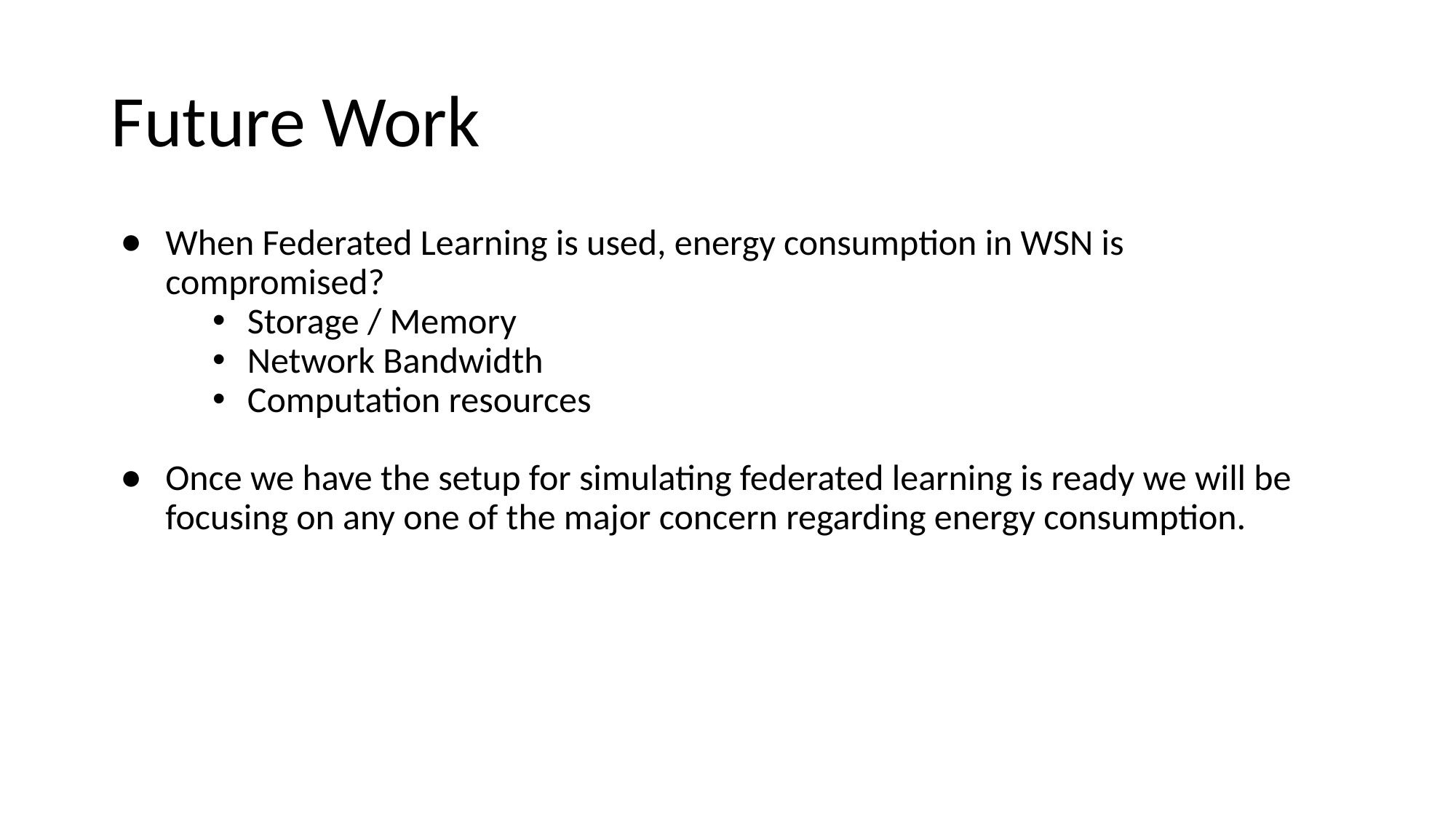

# Future Work
When Federated Learning is used, energy consumption in WSN is compromised?
Storage / Memory
Network Bandwidth
Computation resources

Once we have the setup for simulating federated learning is ready we will be focusing on any one of the major concern regarding energy consumption.